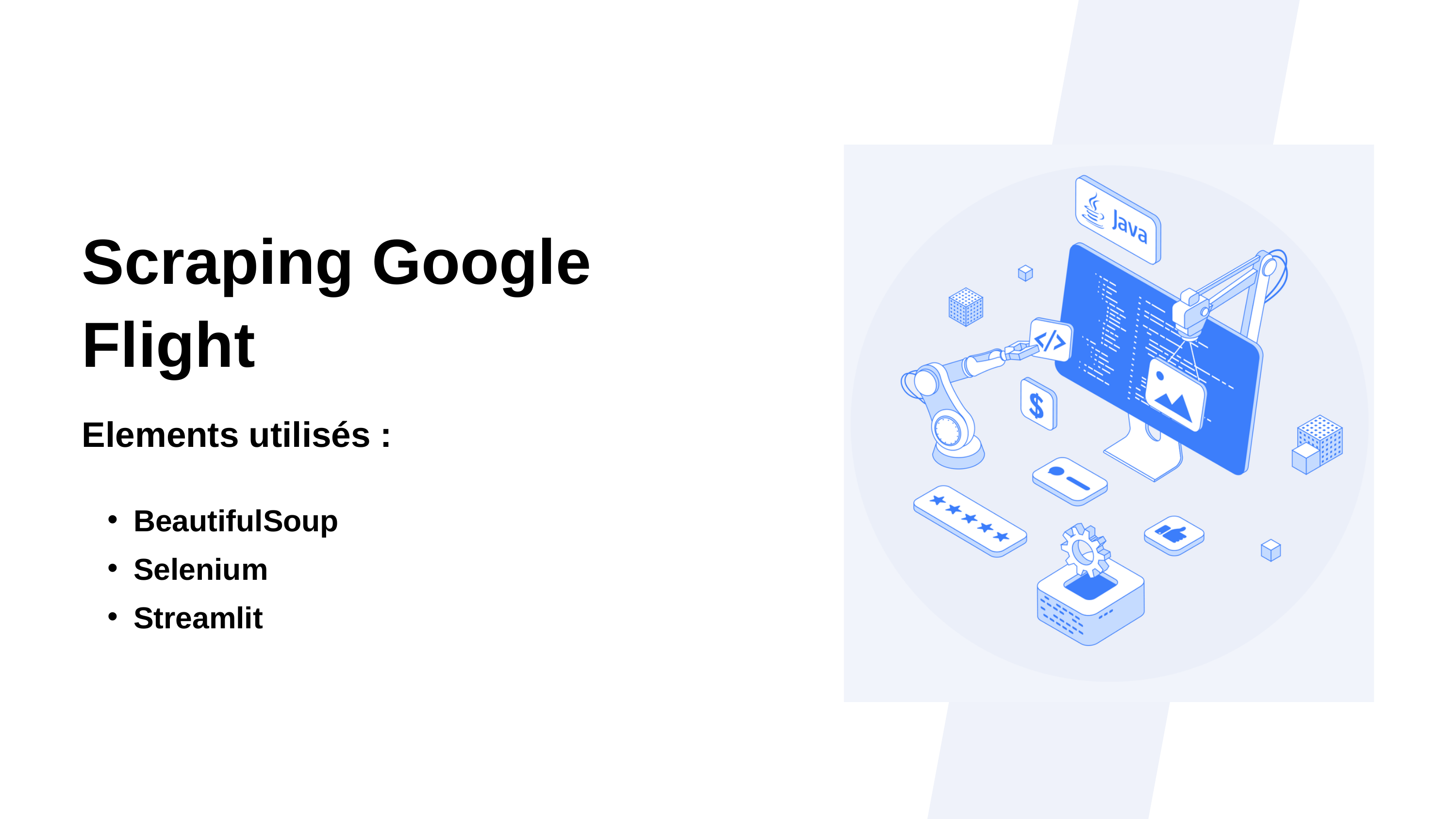

Scraping Google Flight
Elements utilisés :
BeautifulSoup
Selenium
Streamlit